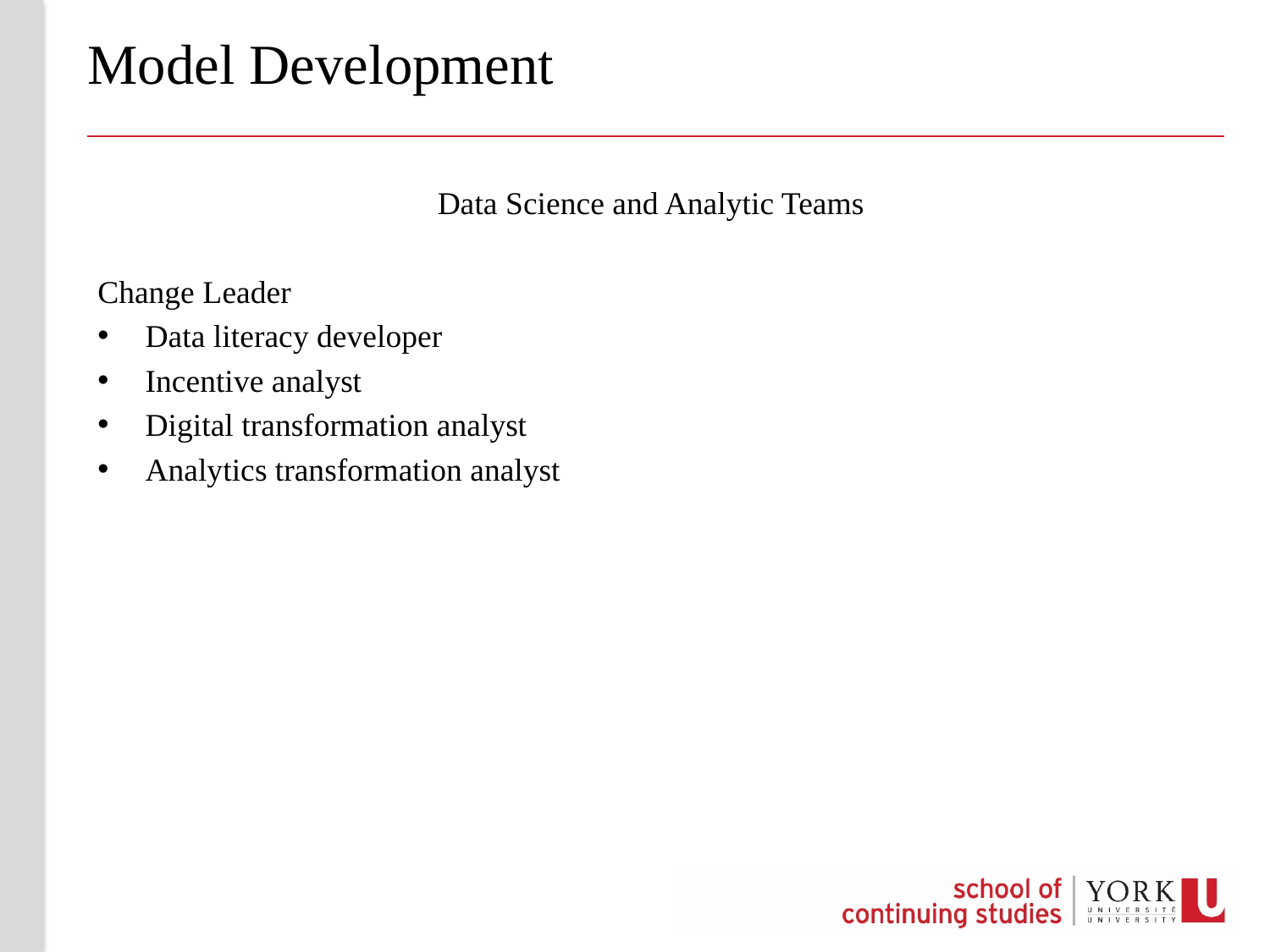

# Model Development

Data Science and Analytic Teams

Change Leader
Data literacy developer
Incentive analyst
Digital transformation analyst
Analytics transformation analyst